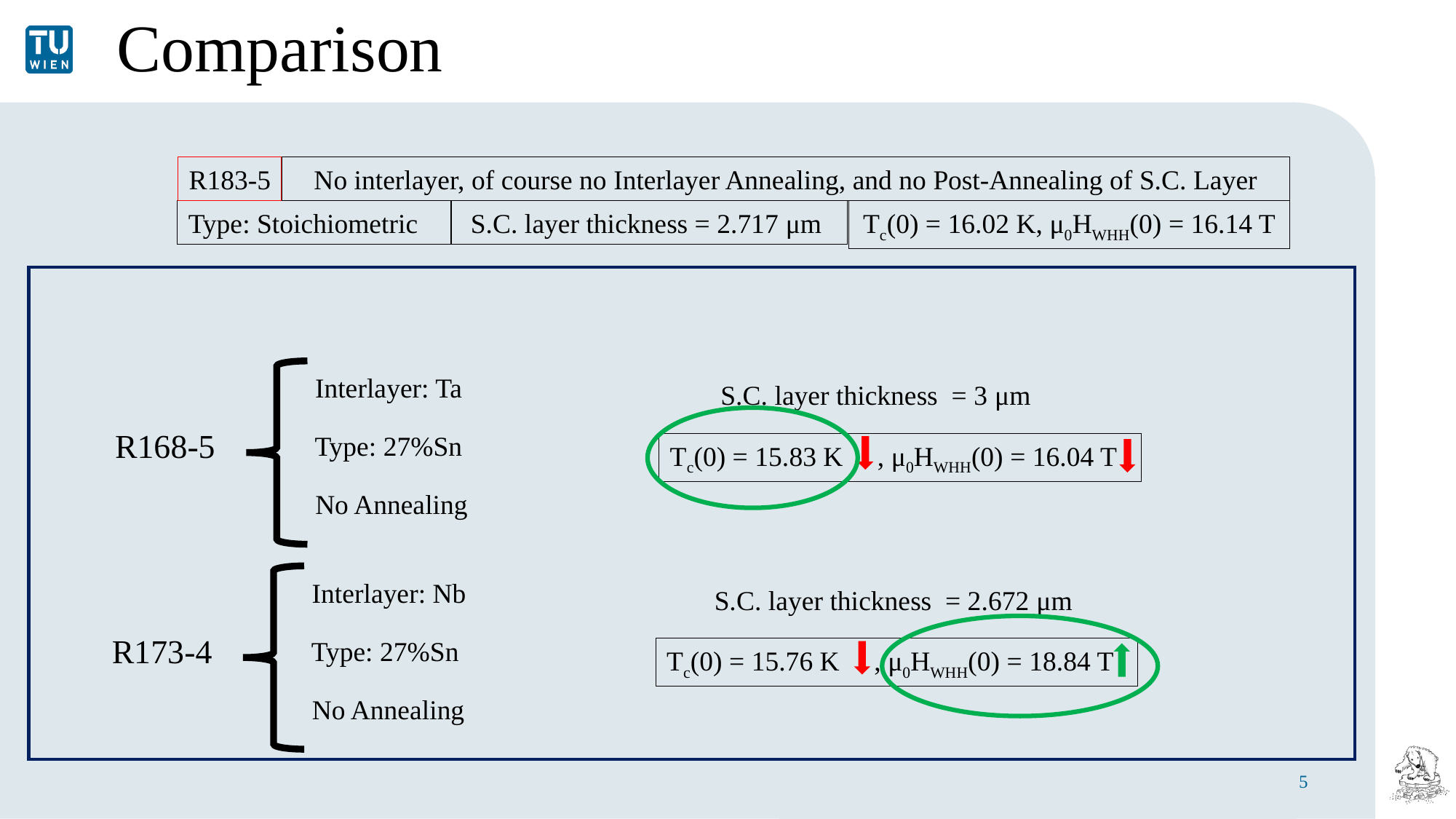

# Comparison
R183-5
No interlayer, of course no Interlayer Annealing, and no Post-Annealing of S.C. Layer
Type: Stoichiometric
S.C. layer thickness = 2.717 μm
Tc(0) = 16.02 K, μ0HWHH(0) = 16.14 T

Interlayer: Ta
S.C. layer thickness  = 3 μm

R168-5
Type: 27%Sn
Tc(0) = 15.83 K     , μ0HWHH(0) = 16.04 T

No Annealing

Interlayer: Nb
S.C. layer thickness  = 2.672 μm

R173-4
Type: 27%Sn
Tc(0) = 15.76 K     , μ0HWHH(0) = 18.84 T

No Annealing
5